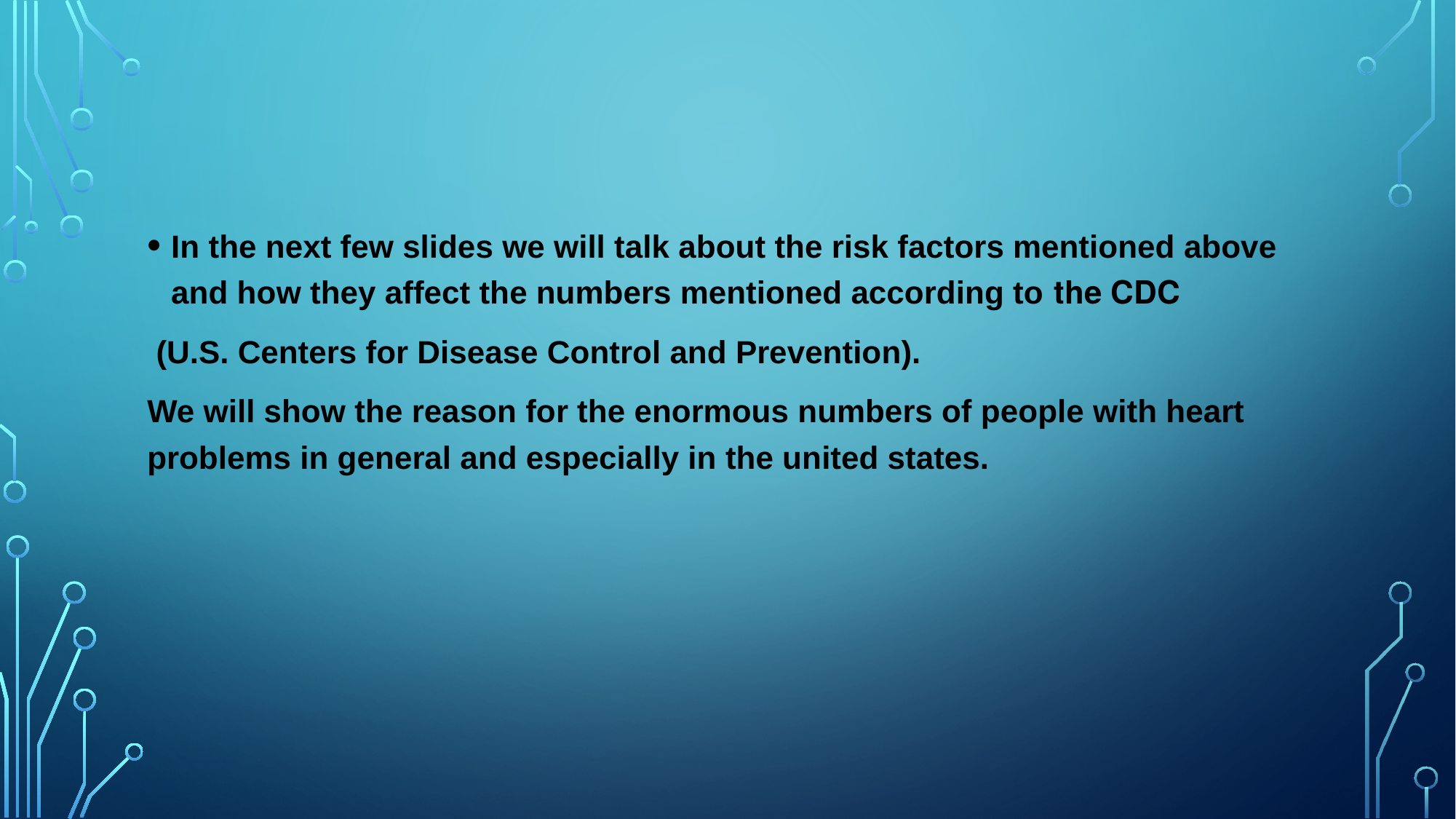

#
In the next few slides we will talk about the risk factors mentioned above and how they affect the numbers mentioned according to the CDC
 (U.S. Centers for Disease Control and Prevention).
We will show the reason for the enormous numbers of people with heart problems in general and especially in the united states.